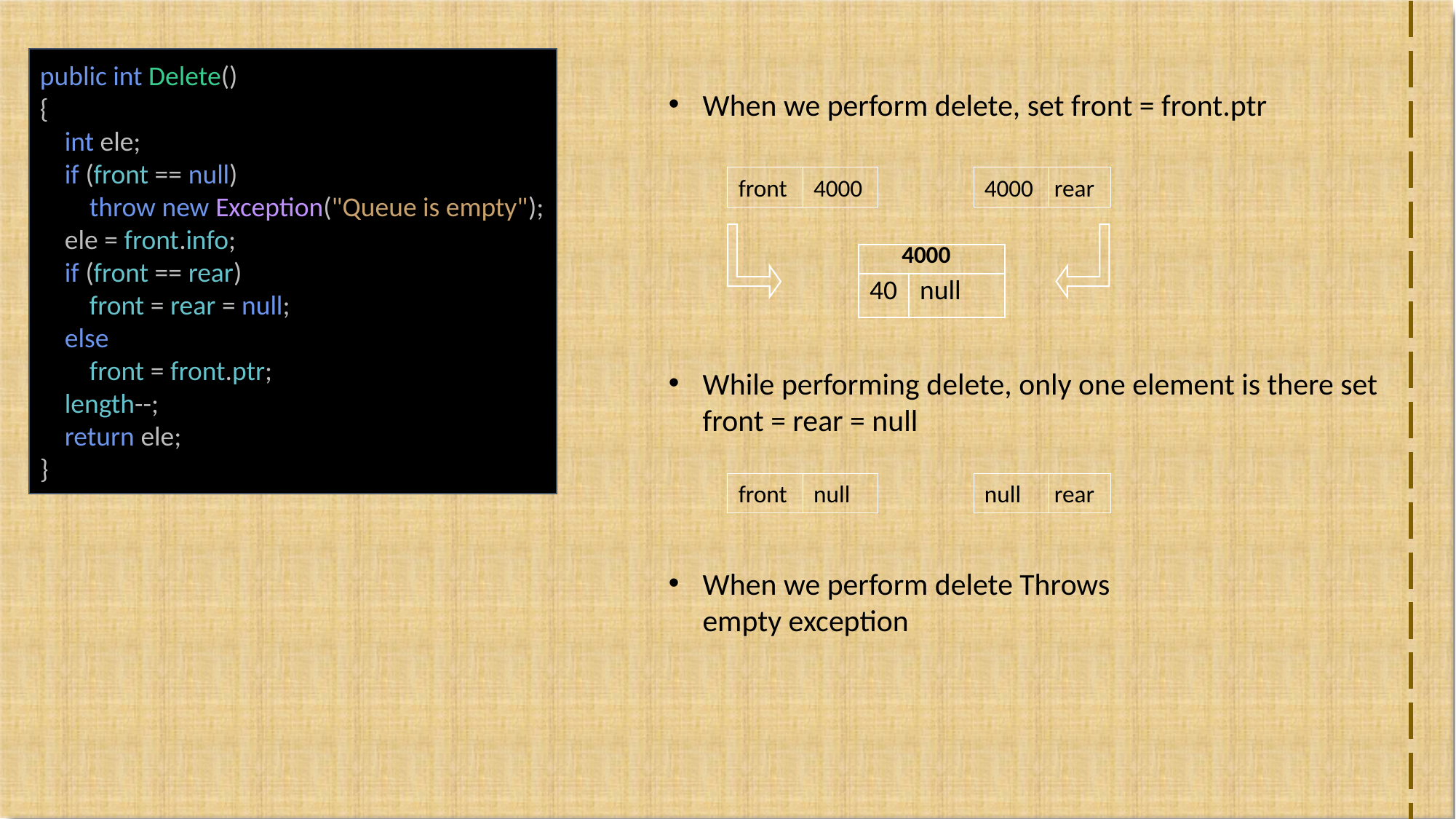

public int Delete()
{
    int ele;
    if (front == null)
        throw new Exception("Queue is empty");
    ele = front.info;
    if (front == rear)
        front = rear = null;
    else
        front = front.ptr;
    length--;
    return ele;
}
When we perform delete, set front = front.ptr
front
4000
4000
 rear

| 4000 |  |
| --- | --- |
| 40 | null |
While performing delete, only one element is there set front = rear = null
front
null
null
 rear
When we perform delete Throws empty exception